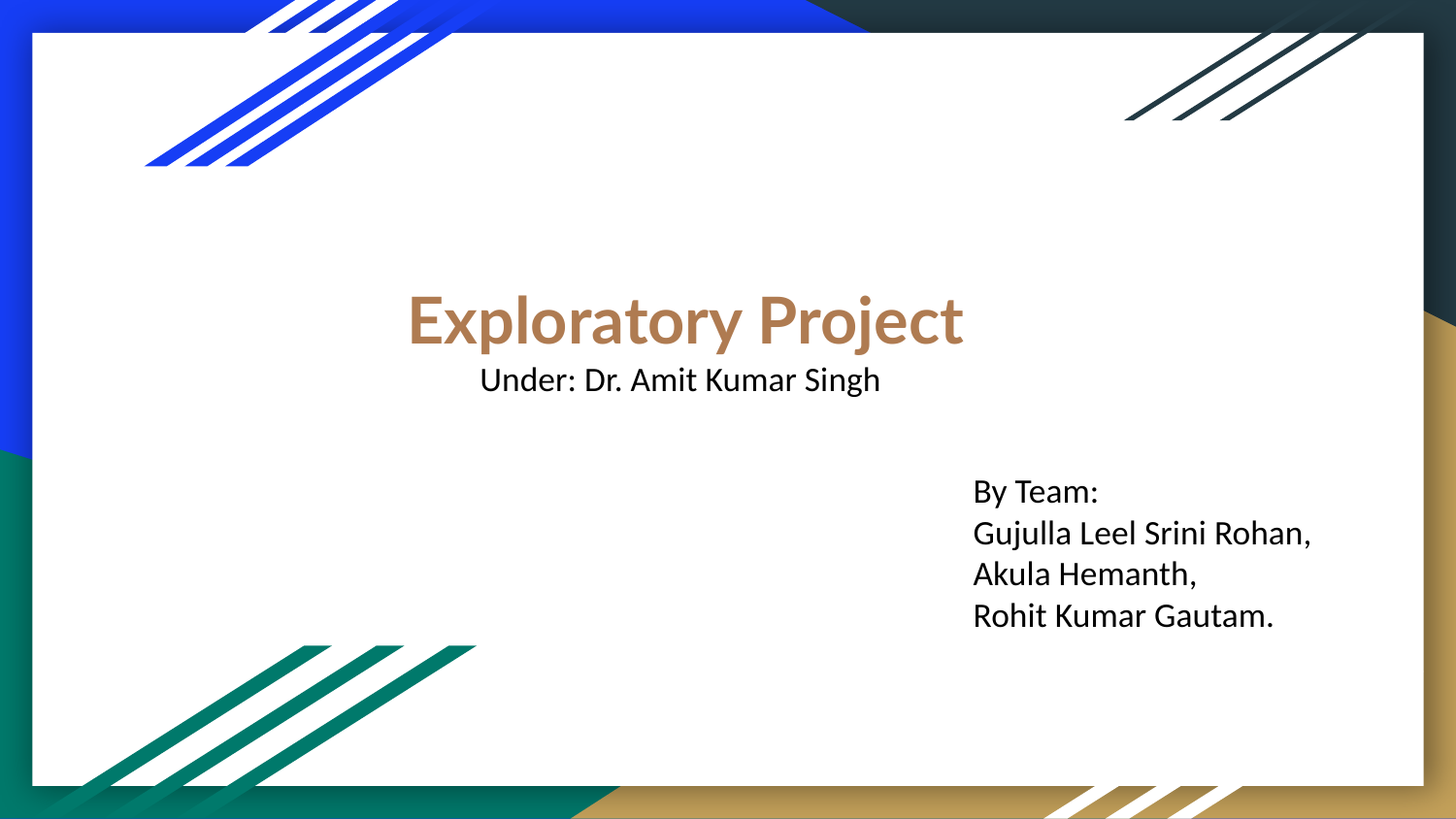

Exploratory Project
Under: Dr. Amit Kumar Singh

By Team:
Gujulla Leel Srini Rohan,
Akula Hemanth,
Rohit Kumar Gautam.